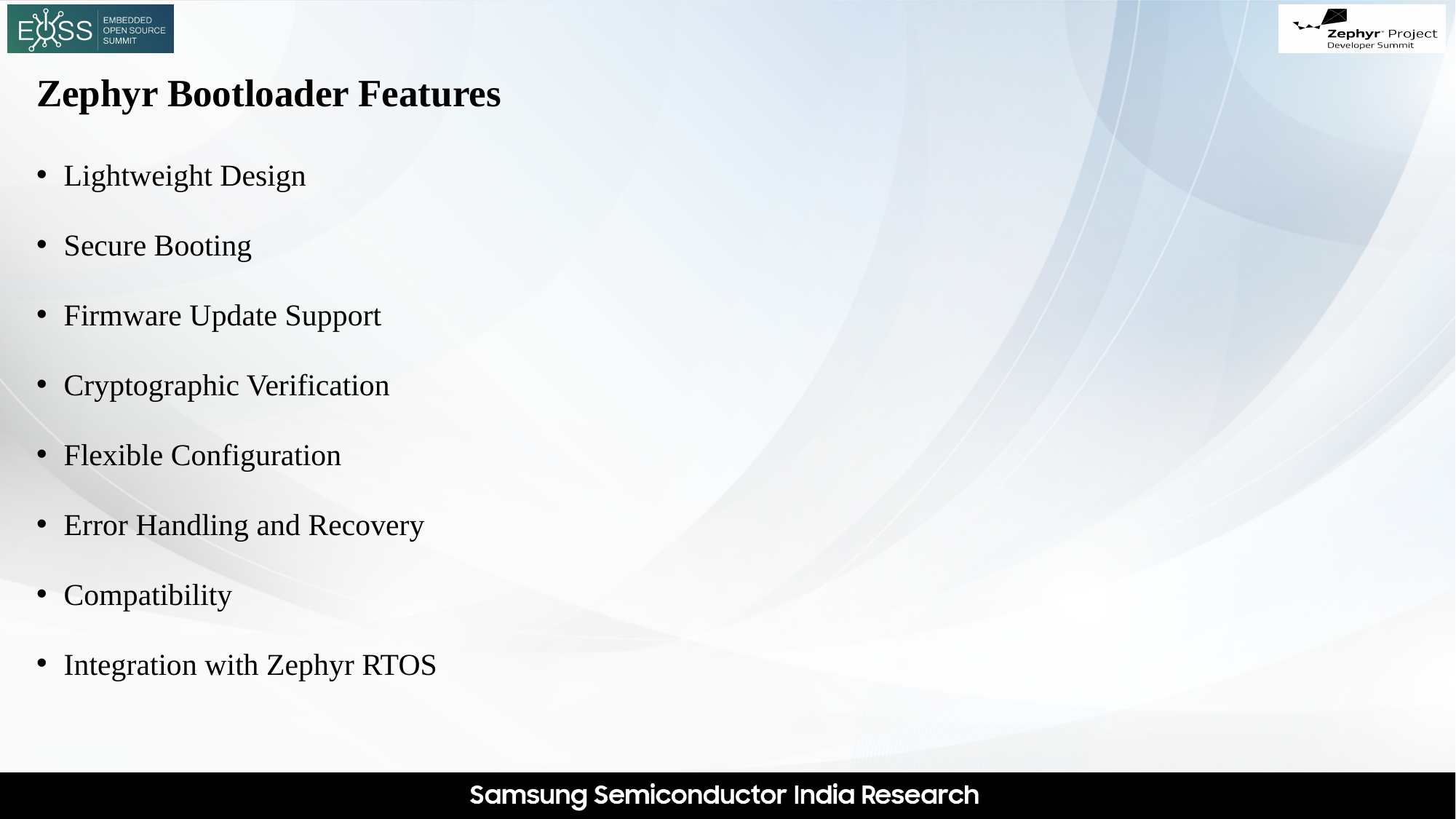

# Zephyr Bootloader Features
Lightweight Design
Secure Booting
Firmware Update Support
Cryptographic Verification
Flexible Configuration
Error Handling and Recovery
Compatibility
Integration with Zephyr RTOS